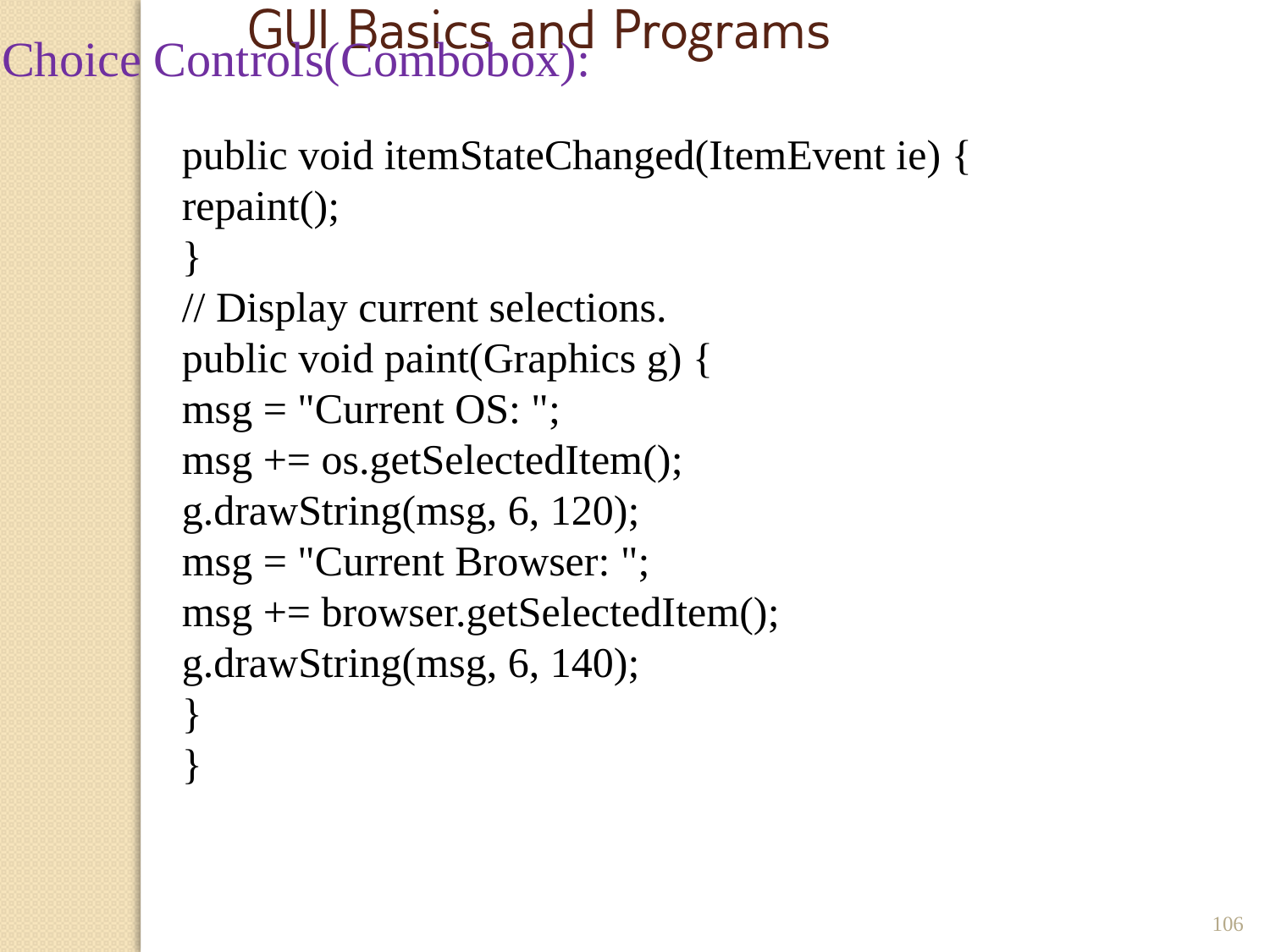

GUI Basics and Programs
Choice Controls(Combobox):
public void itemStateChanged(ItemEvent ie) {
repaint();
}
// Display current selections.
public void paint(Graphics g) {
msg = "Current OS: ";
msg += os.getSelectedItem();
g.drawString(msg, 6, 120);
msg = "Current Browser: ";
msg += browser.getSelectedItem();
g.drawString(msg, 6, 140);
}
}
106